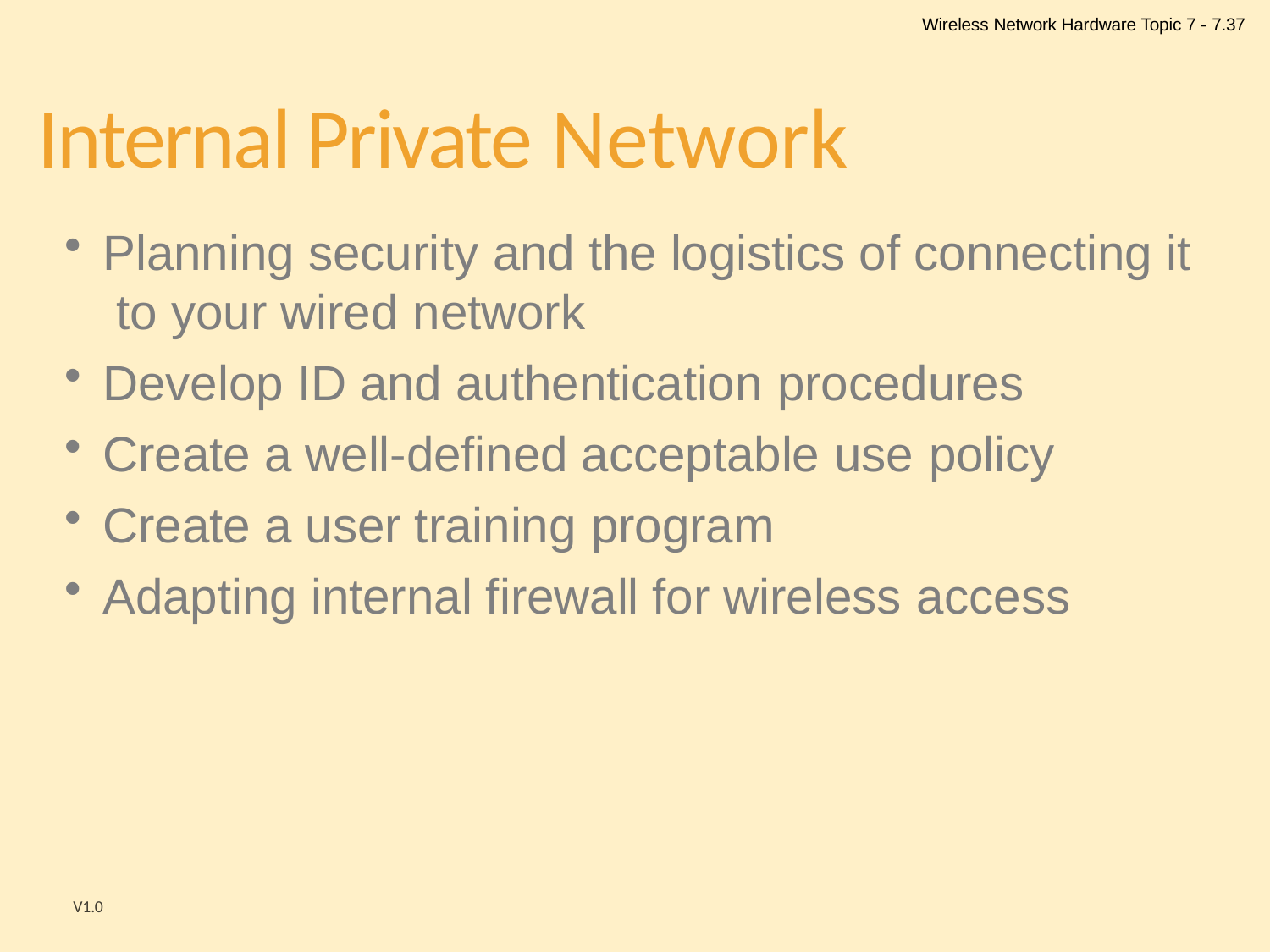

Wireless Network Hardware Topic 7 - 7.37
# Internal Private Network
Planning security and the logistics of connecting it  to your wired network
Develop ID and authentication procedures
Create a well-defined acceptable use policy
Create a user training program
Adapting internal firewall for wireless access
V1.0